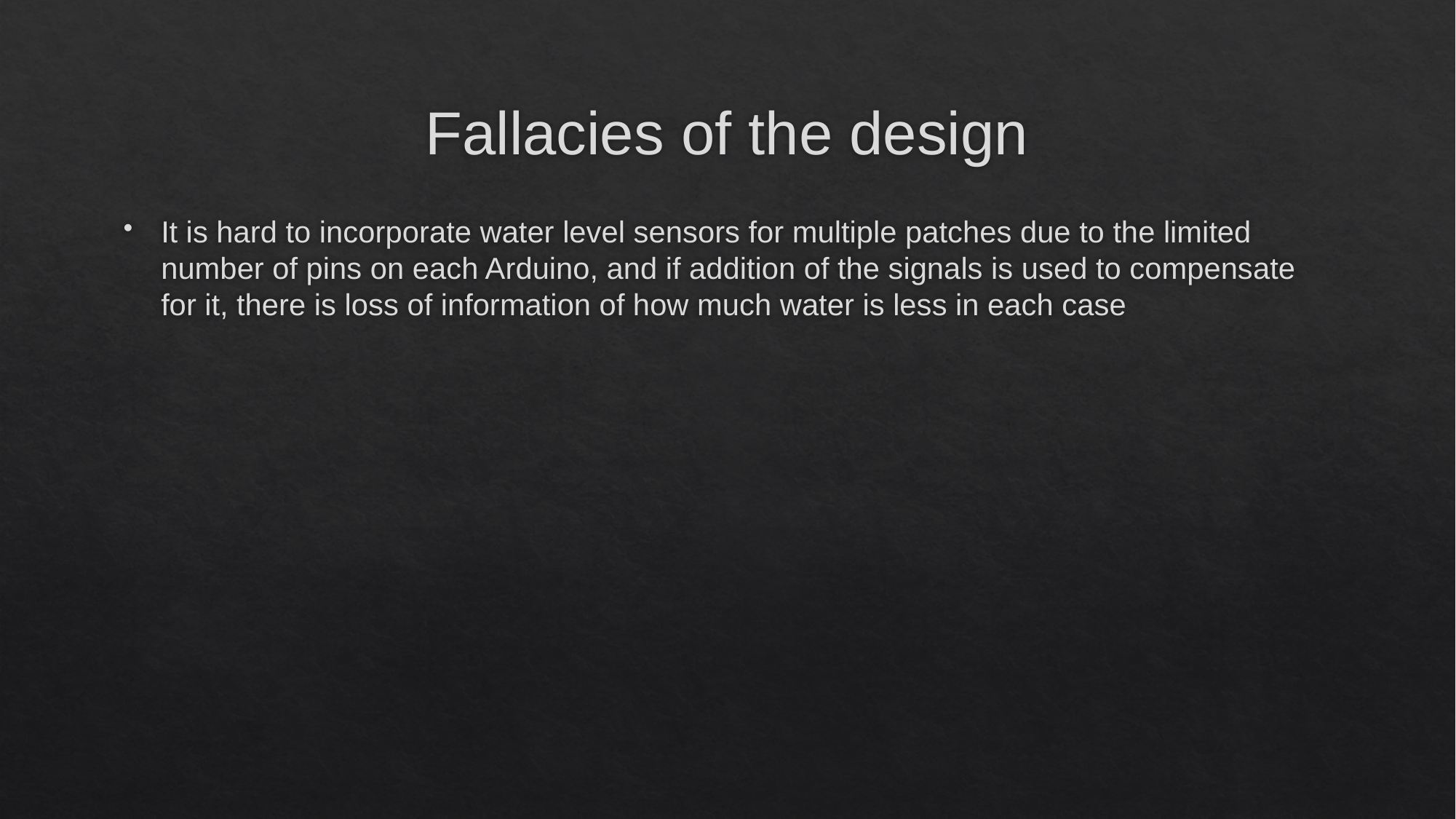

# Fallacies of the design
It is hard to incorporate water level sensors for multiple patches due to the limited number of pins on each Arduino, and if addition of the signals is used to compensate for it, there is loss of information of how much water is less in each case